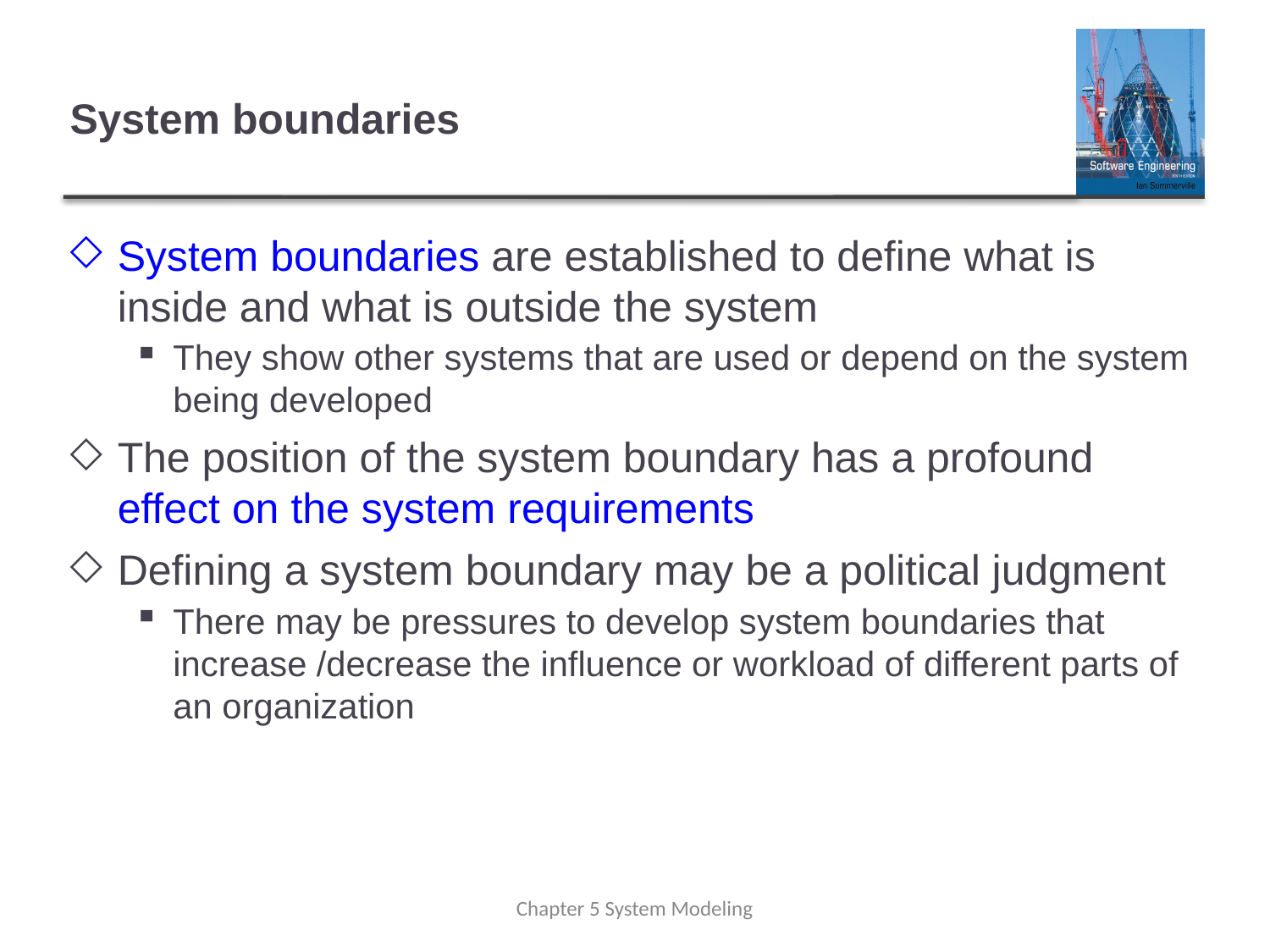

# System boundaries
System boundaries are established to define what is inside and what is outside the system
They show other systems that are used or depend on the system being developed
The position of the system boundary has a profound effect on the system requirements
Defining a system boundary may be a political judgment
There may be pressures to develop system boundaries that increase /decrease the influence or workload of different parts of an organization
10
Chapter 5 System Modeling